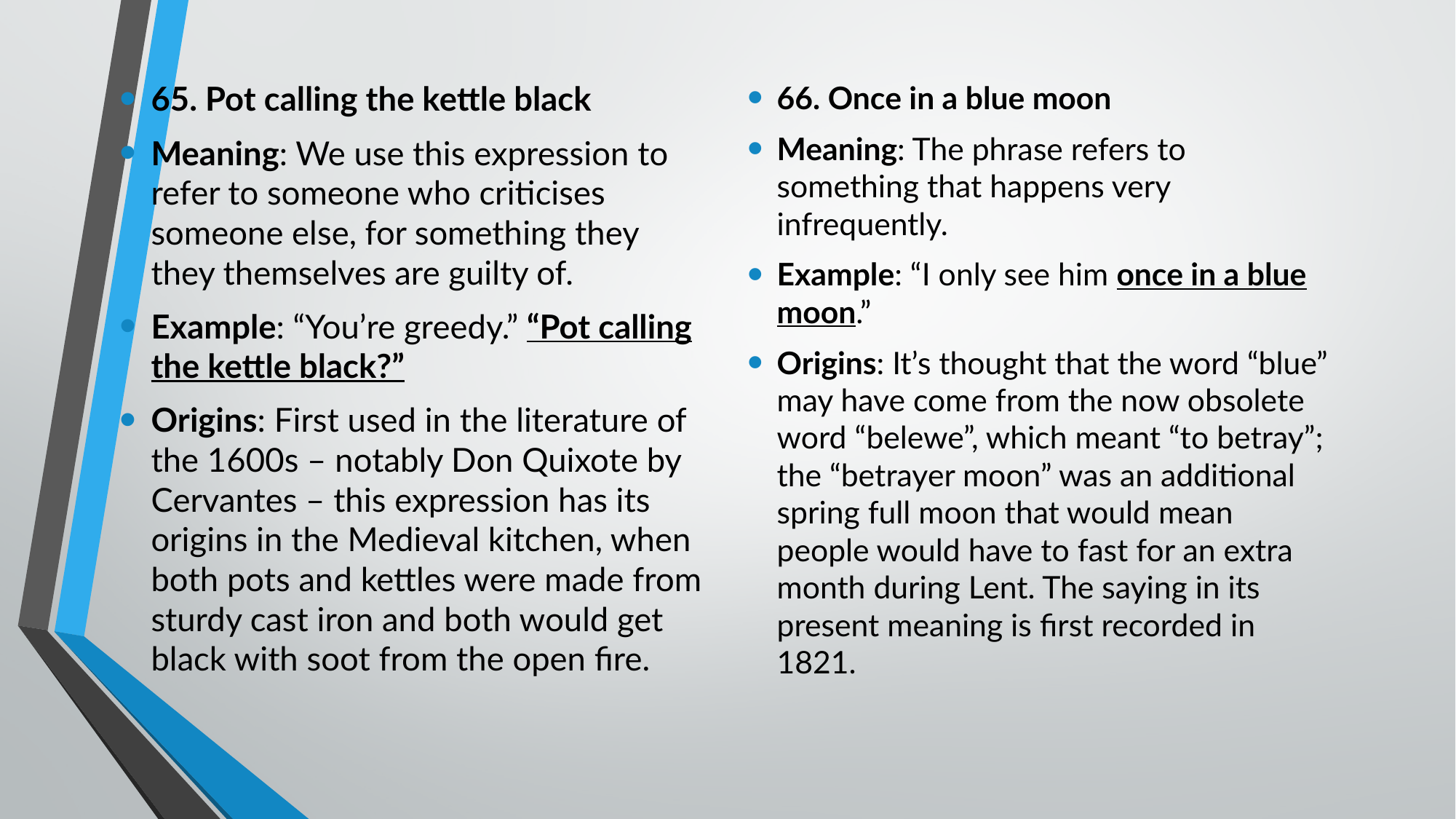

66. Once in a blue moon
Meaning: The phrase refers to something that happens very infrequently.
Example: “I only see him once in a blue moon.”
Origins: It’s thought that the word “blue” may have come from the now obsolete word “belewe”, which meant “to betray”; the “betrayer moon” was an additional spring full moon that would mean people would have to fast for an extra month during Lent. The saying in its present meaning is first recorded in 1821.

65. Pot calling the kettle black
Meaning: We use this expression to refer to someone who criticises someone else, for something they they themselves are guilty of.
Example: “You’re greedy.” “Pot calling the kettle black?”
Origins: First used in the literature of the 1600s – notably Don Quixote by Cervantes – this expression has its origins in the Medieval kitchen, when both pots and kettles were made from sturdy cast iron and both would get black with soot from the open fire.

#